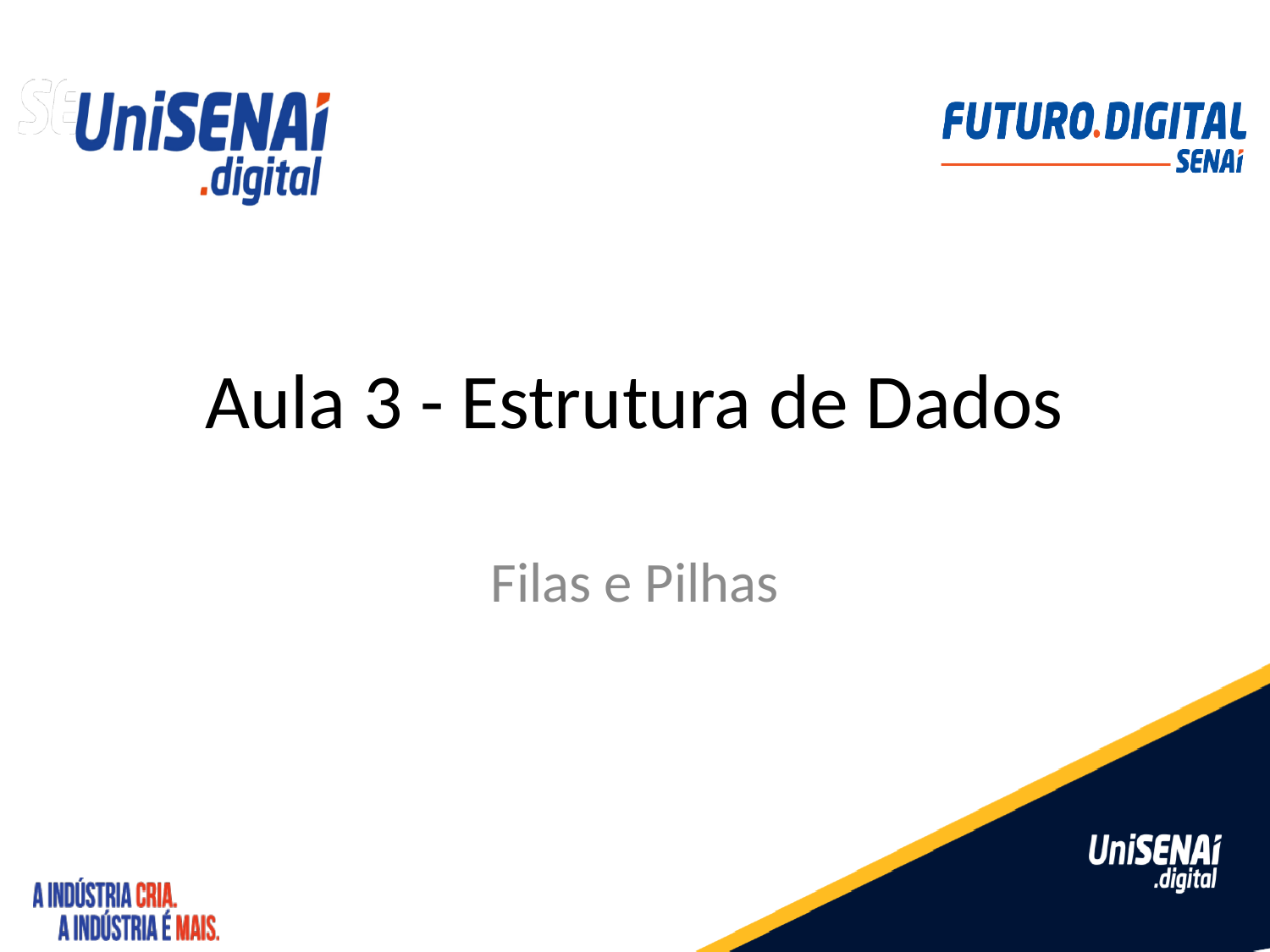

# Aula 3 - Estrutura de Dados
Filas e Pilhas